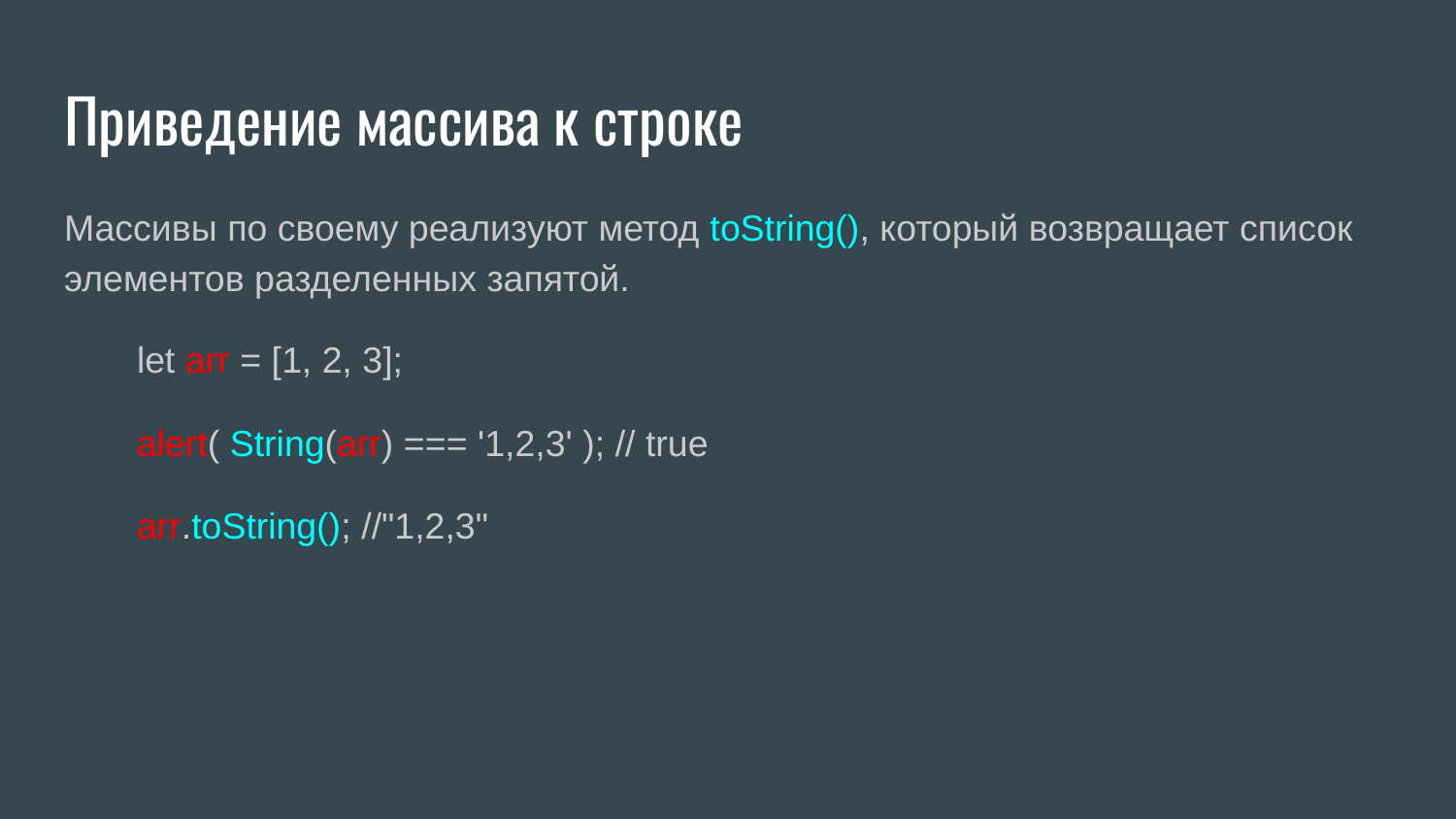

Приведение массива к строке
Массивы по своему реализуют метод toString(), который возвращает список элементов разделенных запятой.
let arr = [1, 2, 3];
alert( String(arr) === '1,2,3' ); // true
arr.toString(); //"1,2,3"